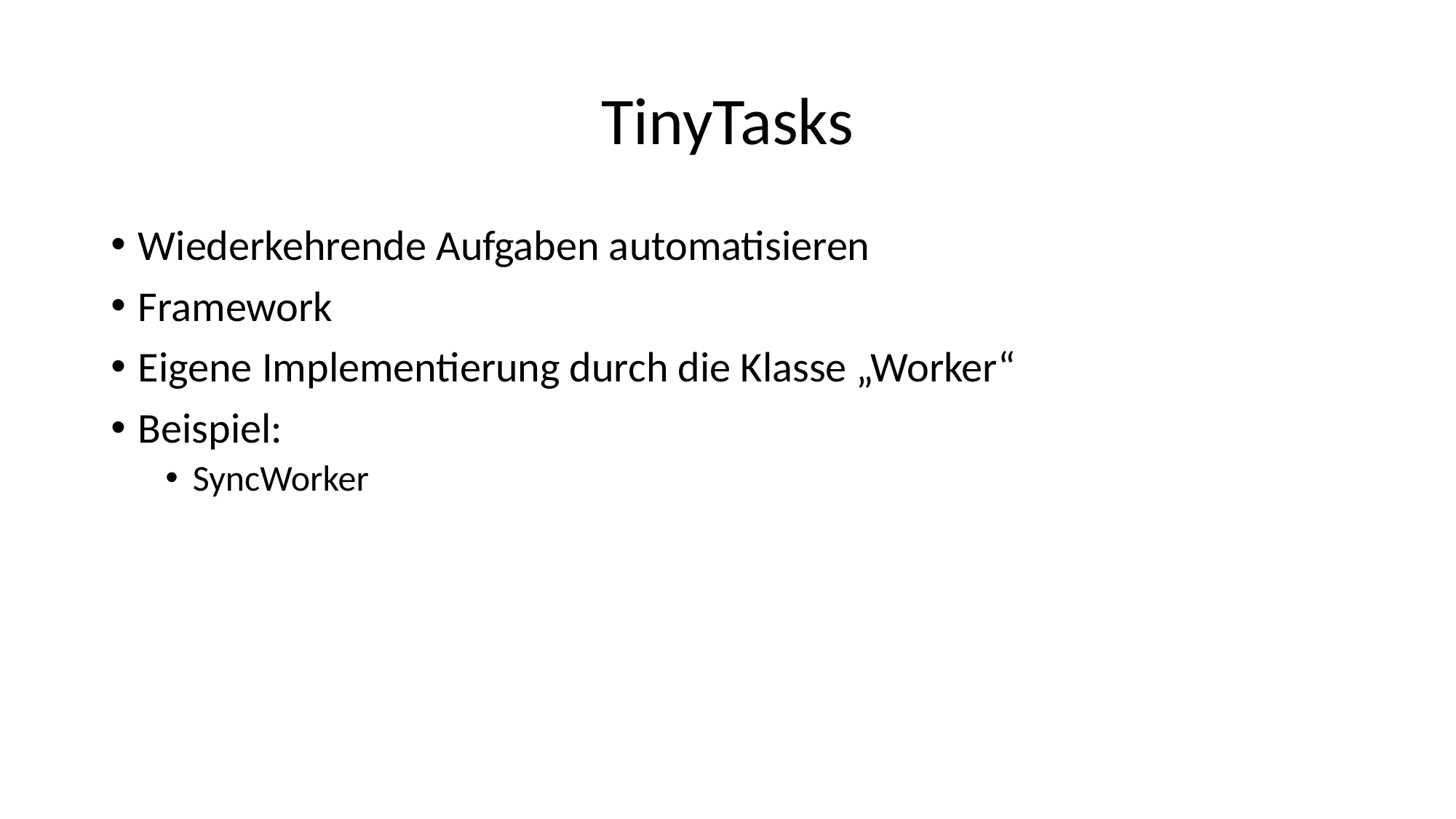

# TinyTasks
Wiederkehrende Aufgaben automatisieren
Framework
Eigene Implementierung durch die Klasse „Worker“
Beispiel:
SyncWorker